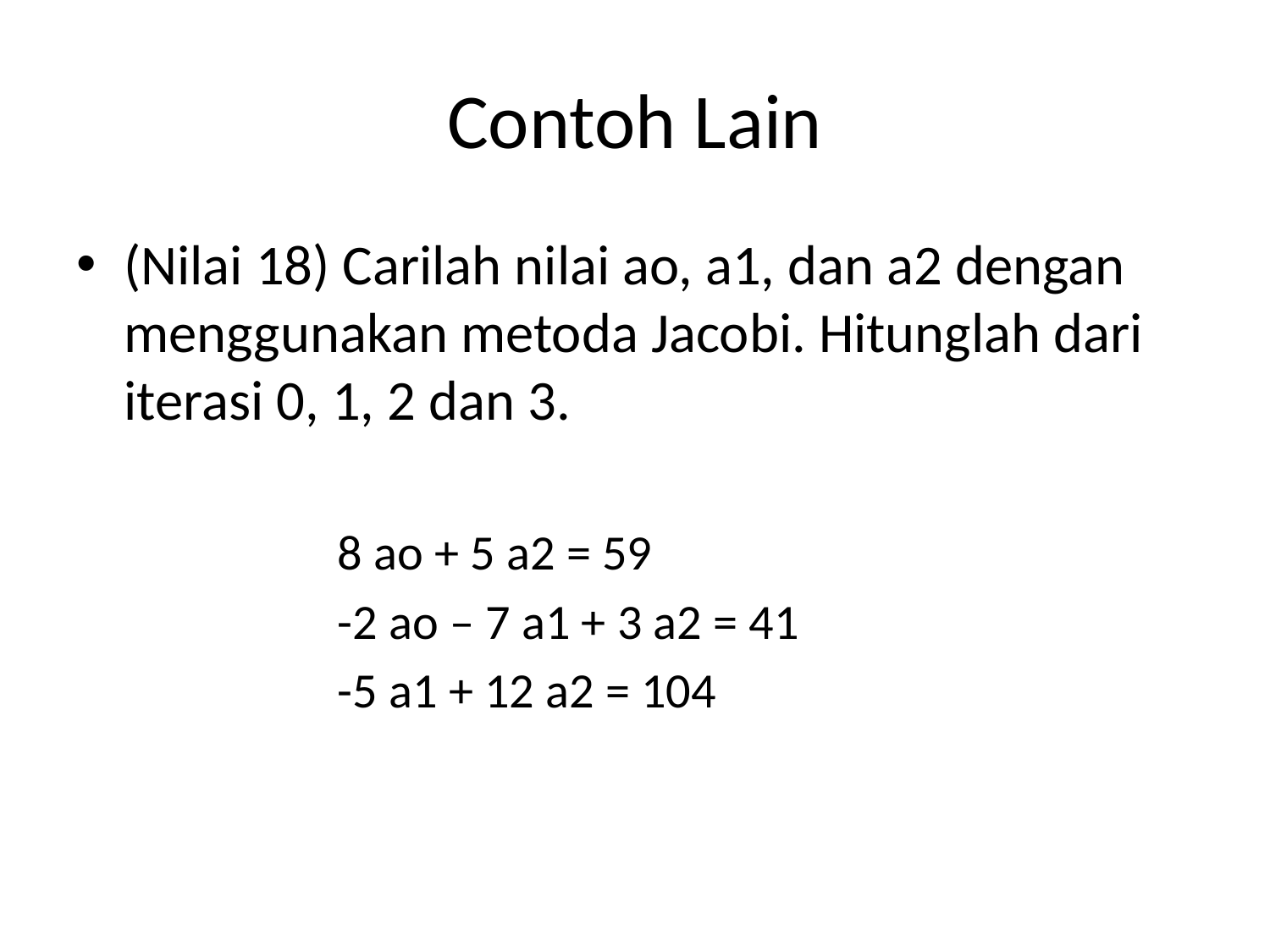

# Contoh Lain
(Nilai 18) Carilah nilai ao, a1, dan a2 dengan menggunakan metoda Jacobi. Hitunglah dari iterasi 0, 1, 2 dan 3.

8 ao + 5 a2 = 59
-2 ao – 7 a1 + 3 a2 = 41
-5 a1 + 12 a2 = 104